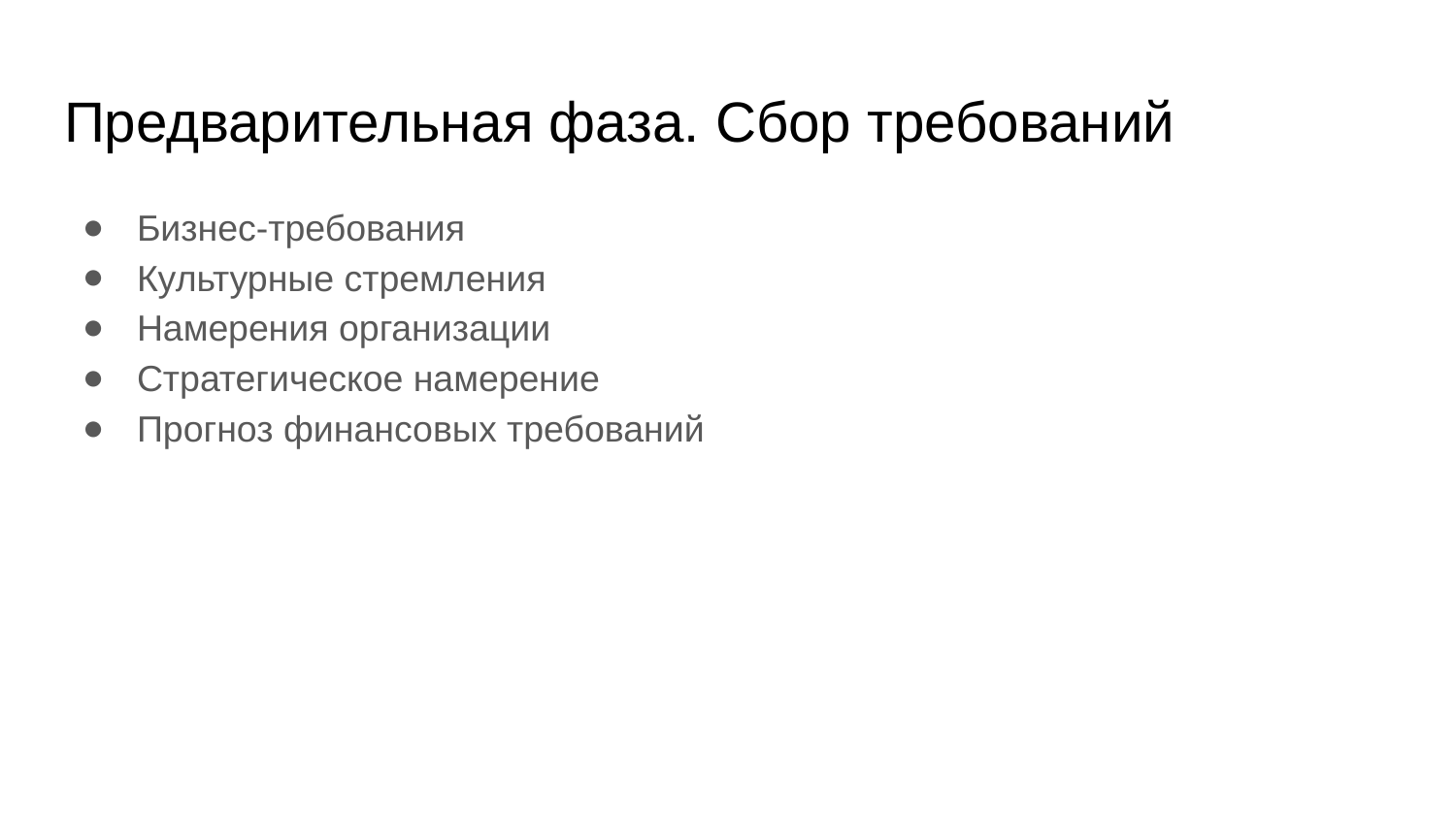

# Предварительная фаза. Сбор требований
Бизнес-требования
Культурные стремления
Намерения организации
Стратегическое намерение
Прогноз финансовых требований